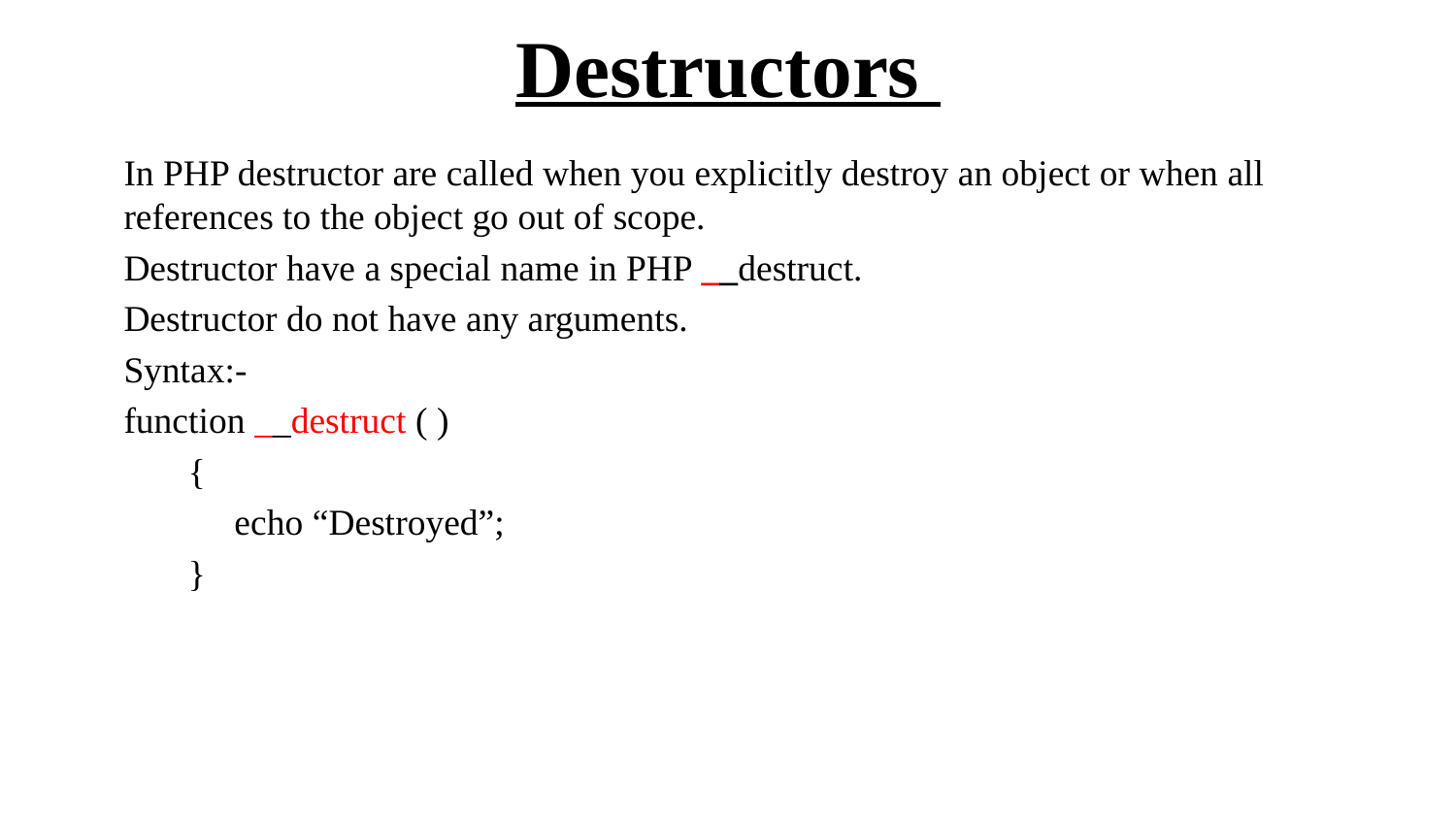

# Destructors
In PHP destructor are called when you explicitly destroy an object or when all references to the object go out of scope.
Destructor have a special name in PHP __destruct.
Destructor do not have any arguments.
Syntax:-
function __destruct ( )
       {
            echo “Destroyed”;
       }